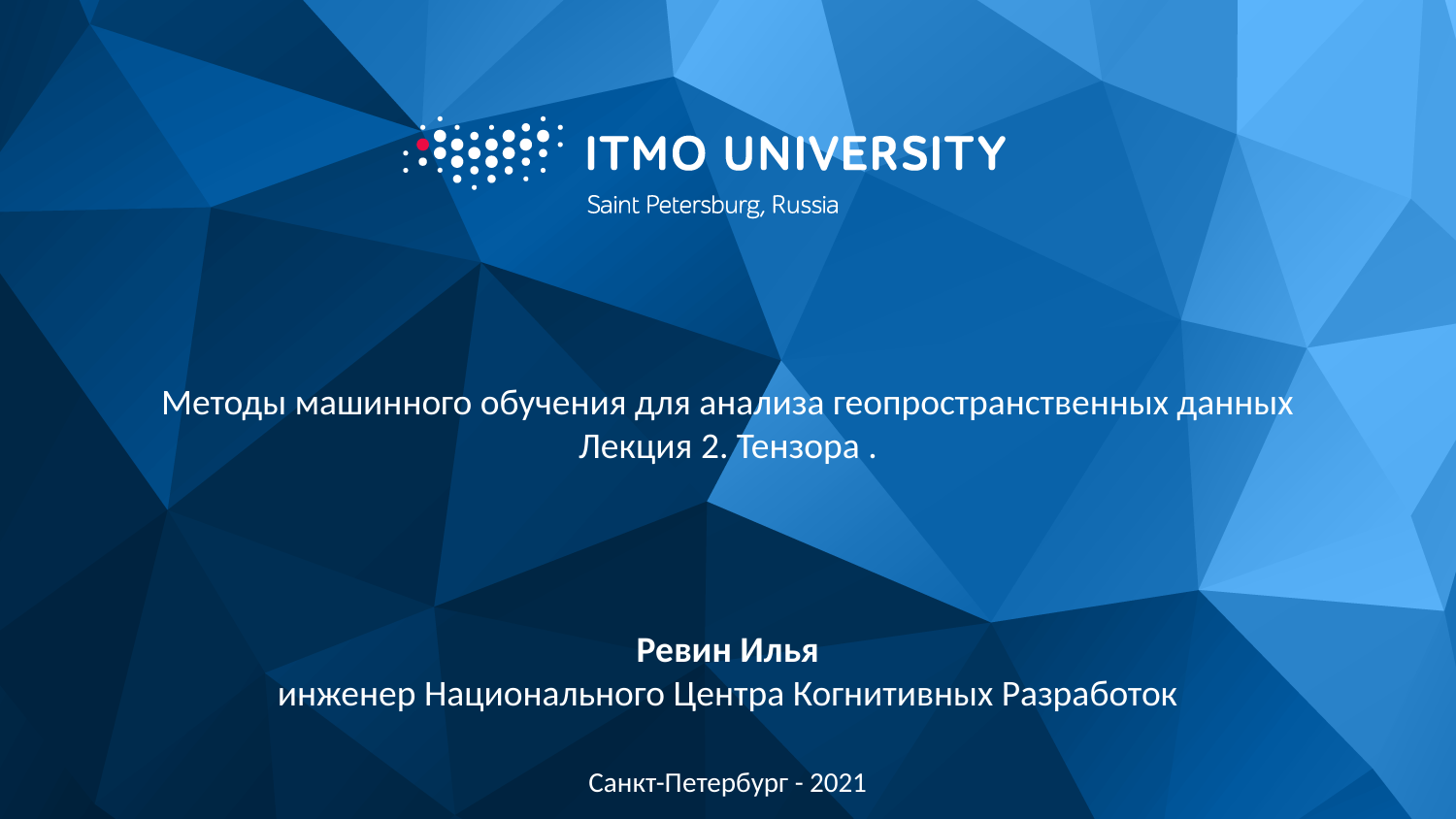

Методы машинного обучения для анализа геопространственных данных
Лекция 2. Тензора .
Ревин Илья
инженер Национального Центра Когнитивных Разработок
Санкт-Петербург - 2021